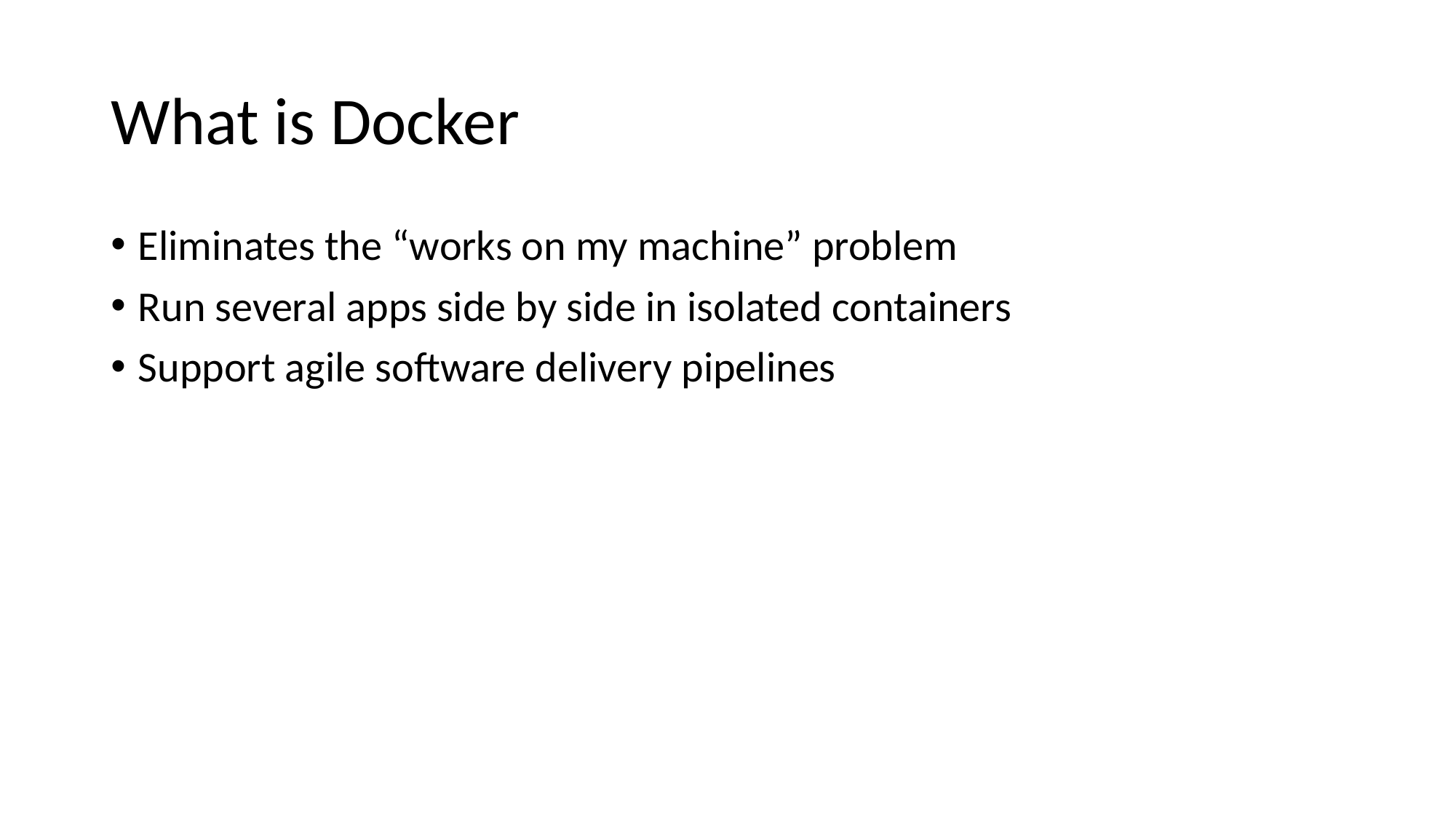

# What is Docker
Eliminates the “works on my machine” problem
Run several apps side by side in isolated containers
Support agile software delivery pipelines